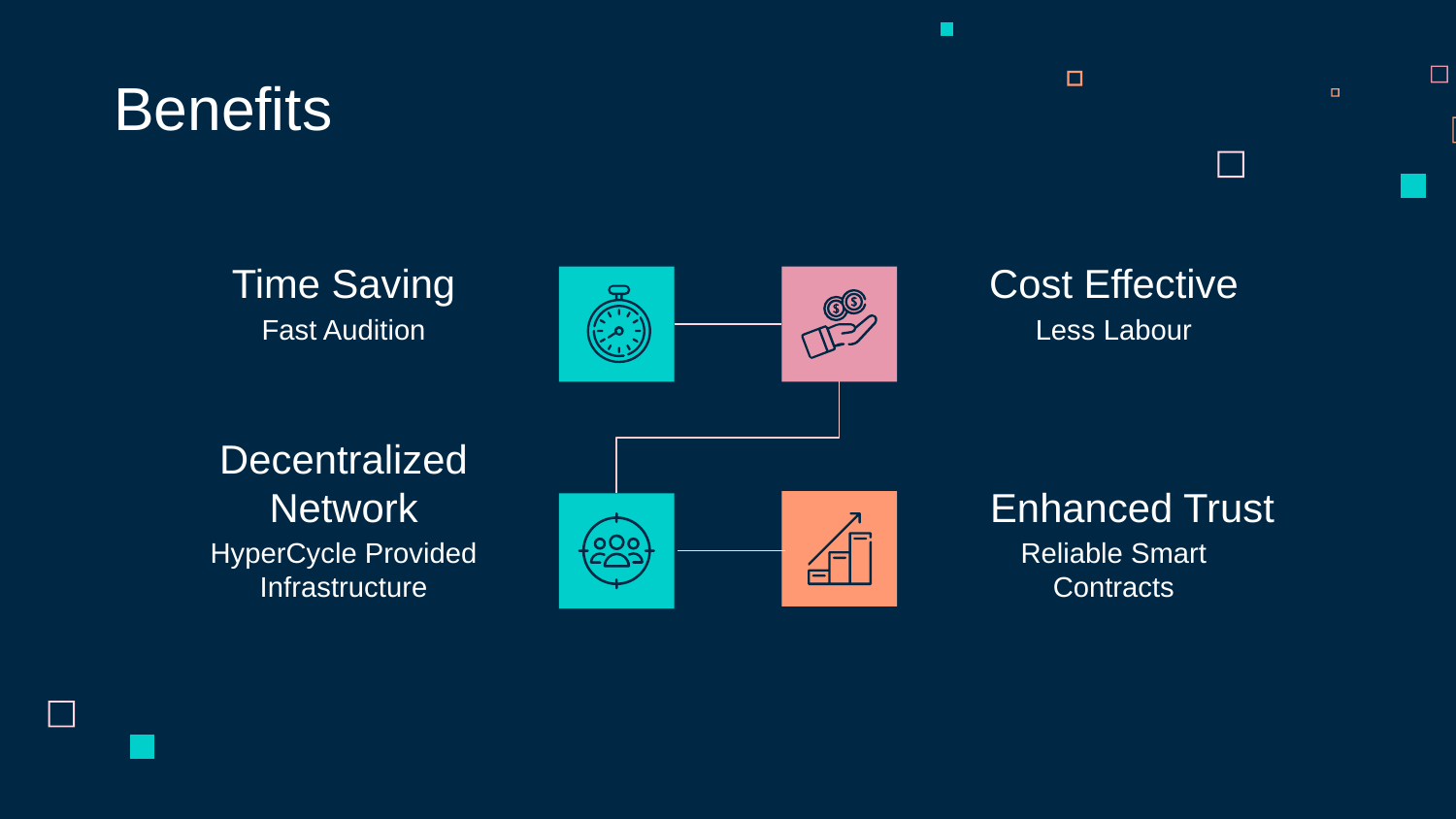

Benefits
# Time Saving
Cost Effective

Fast Audition
Less Labour
Enhanced Trust
Decentralized Network

HyperCycle Provided Infrastructure
Reliable Smart Contracts